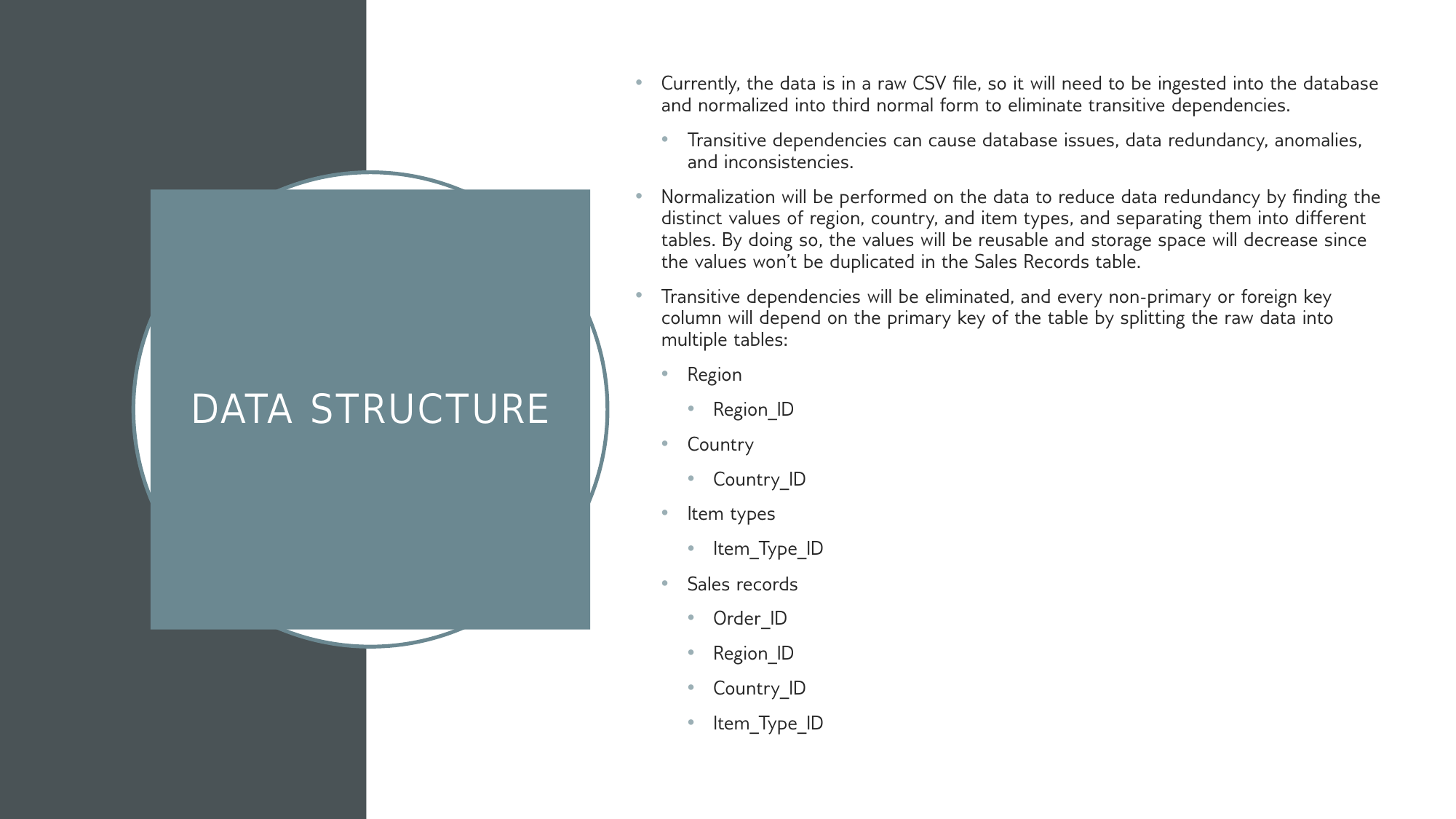

Currently, the data is in a raw CSV file, so it will need to be ingested into the database and normalized into third normal form to eliminate transitive dependencies.
Transitive dependencies can cause database issues, data redundancy, anomalies, and inconsistencies.
Normalization will be performed on the data to reduce data redundancy by finding the distinct values of region, country, and item types, and separating them into different tables. By doing so, the values will be reusable and storage space will decrease since the values won’t be duplicated in the Sales Records table.
Transitive dependencies will be eliminated, and every non-primary or foreign key column will depend on the primary key of the table by splitting the raw data into multiple tables:
Region
Region_ID
Country
Country_ID
Item types
Item_Type_ID
Sales records
Order_ID
Region_ID
Country_ID
Item_Type_ID

# Data structure